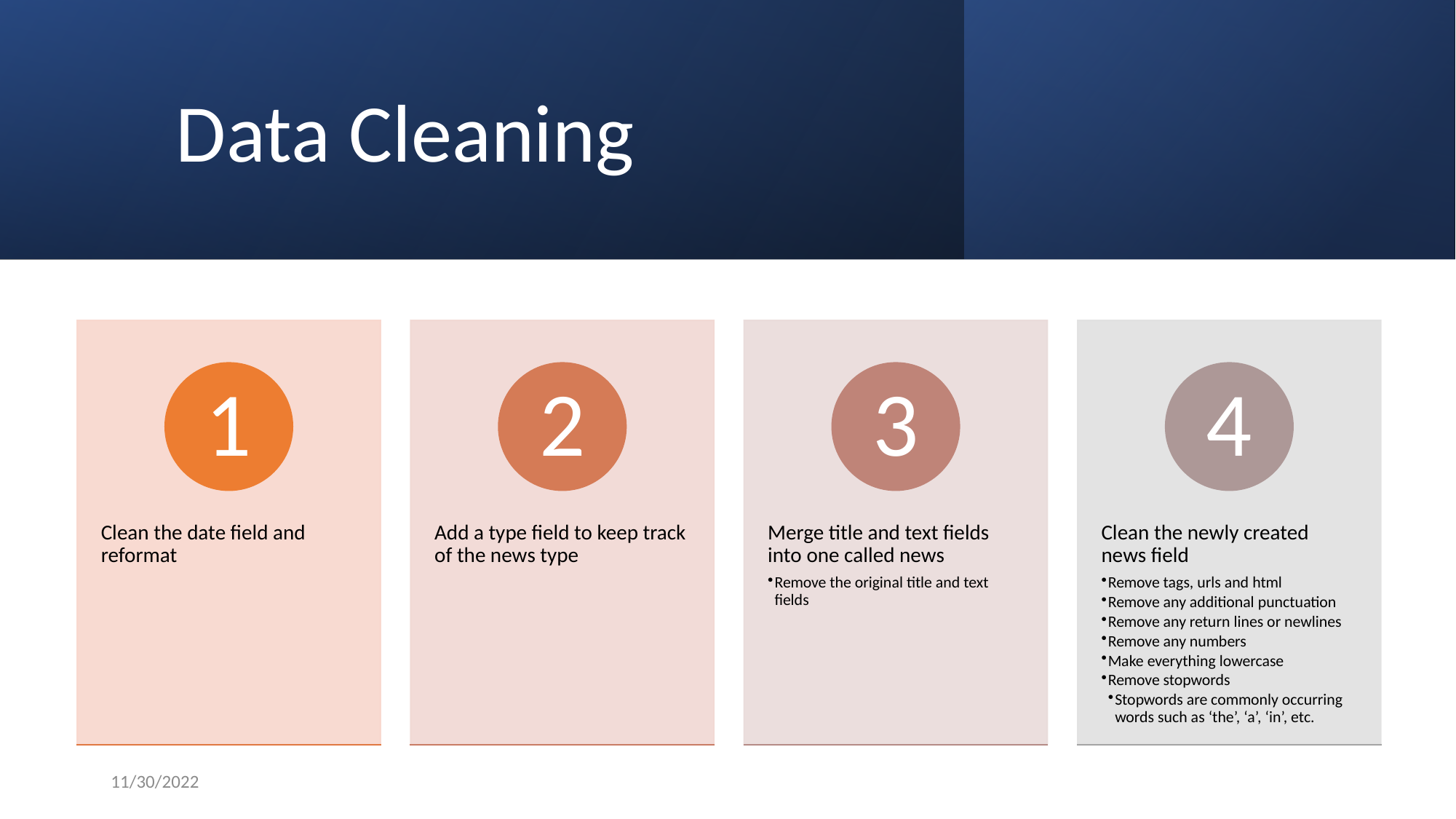

# Data Cleaning
Clean the date field and reformat
1
Add a type field to keep track of the news type
2
Merge title and text fields into one called news
Remove the original title and text fields
3
Clean the newly created news field
Remove tags, urls and html
Remove any additional punctuation
Remove any return lines or newlines
Remove any numbers
Make everything lowercase
Remove stopwords
Stopwords are commonly occurring words such as ‘the’, ‘a’, ‘in’, etc.
4
11/30/2022
Detecting Fake News
6